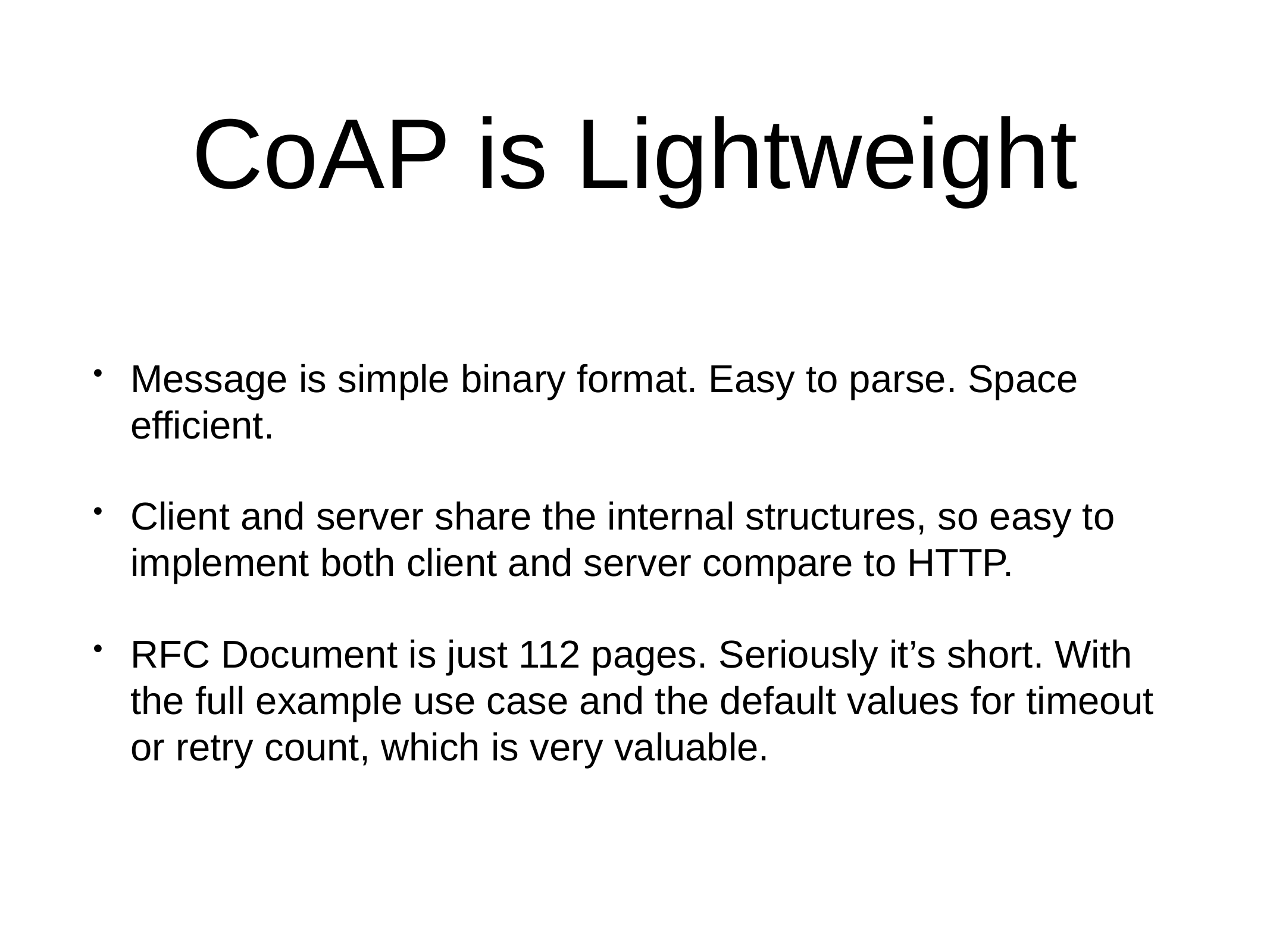

# CoAP is Lightweight
Message is simple binary format. Easy to parse. Space efficient.
Client and server share the internal structures, so easy to implement both client and server compare to HTTP.
RFC Document is just 112 pages. Seriously it’s short. With the full example use case and the default values for timeout or retry count, which is very valuable.